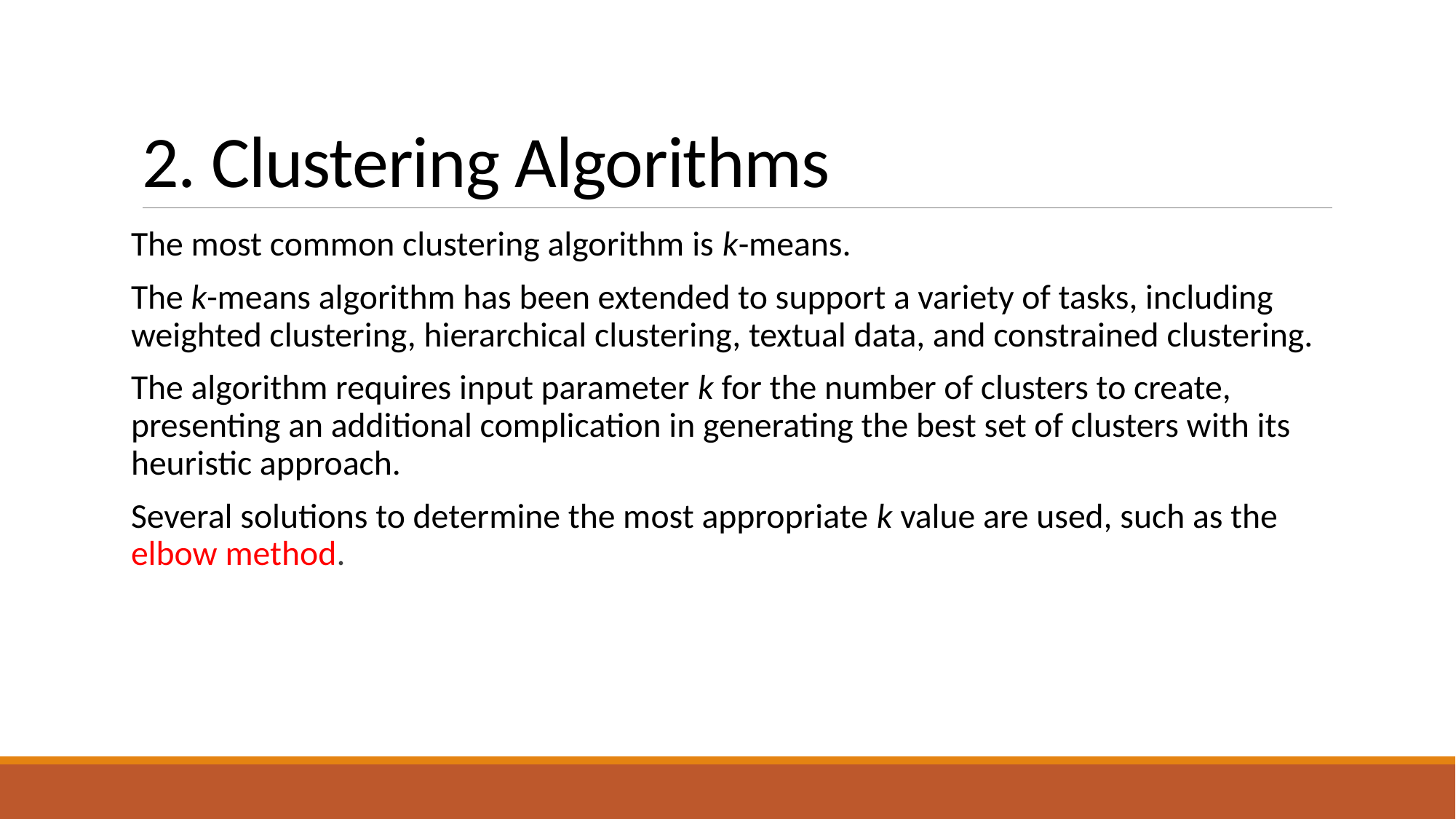

# 2. Clustering Algorithms
The most common clustering algorithm is k-means.
The k-means algorithm has been extended to support a variety of tasks, including weighted clustering, hierarchical clustering, textual data, and constrained clustering.
The algorithm requires input parameter k for the number of clusters to create, presenting an additional complication in generating the best set of clusters with its heuristic approach.
Several solutions to determine the most appropriate k value are used, such as the elbow method.